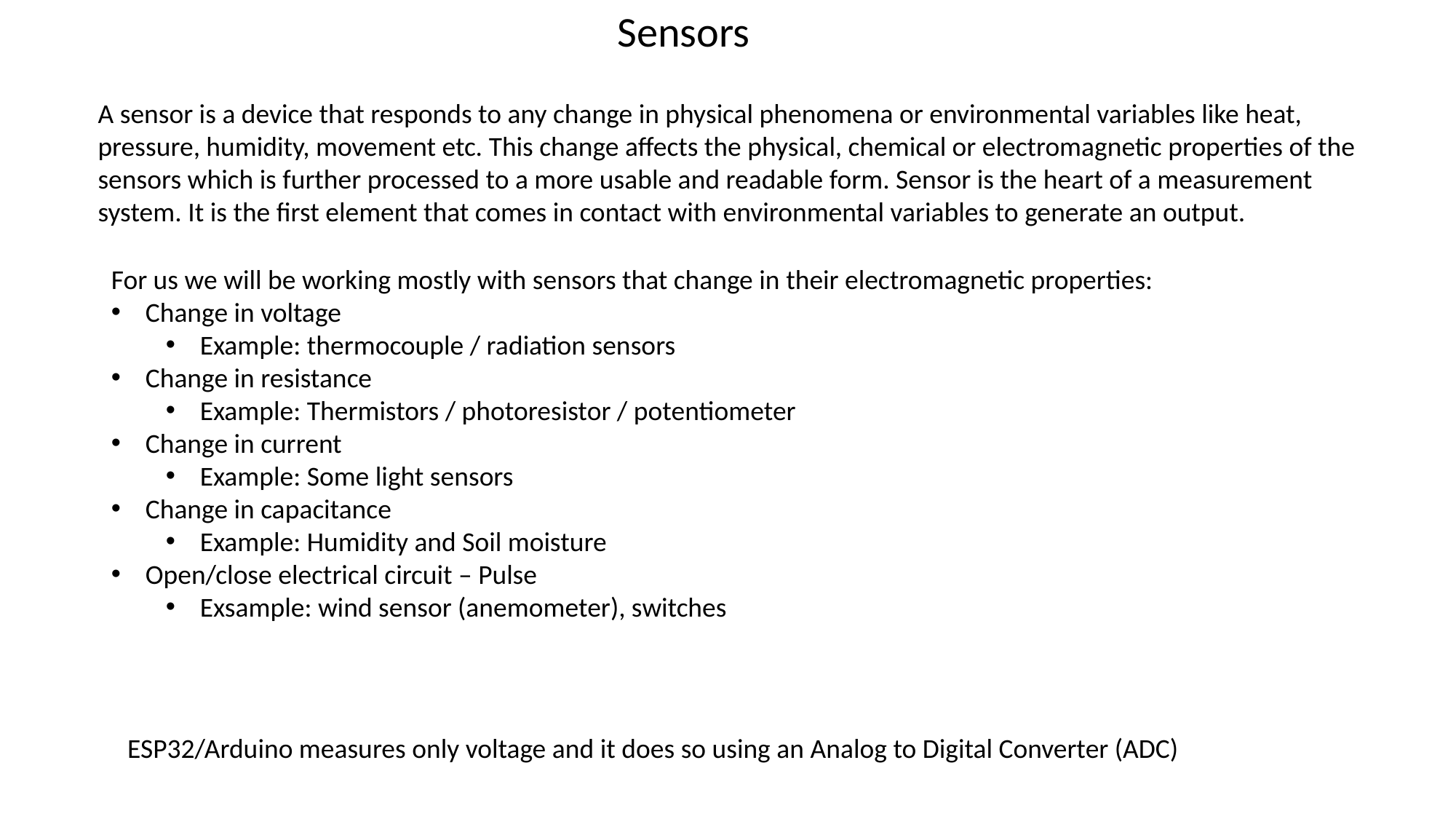

Sensors
A sensor is a device that responds to any change in physical phenomena or environmental variables like heat, pressure, humidity, movement etc. This change affects the physical, chemical or electromagnetic properties of the sensors which is further processed to a more usable and readable form. Sensor is the heart of a measurement system. It is the first element that comes in contact with environmental variables to generate an output.
For us we will be working mostly with sensors that change in their electromagnetic properties:
Change in voltage
Example: thermocouple / radiation sensors
Change in resistance
Example: Thermistors / photoresistor / potentiometer
Change in current
Example: Some light sensors
Change in capacitance
Example: Humidity and Soil moisture
Open/close electrical circuit – Pulse
Exsample: wind sensor (anemometer), switches
ESP32/Arduino measures only voltage and it does so using an Analog to Digital Converter (ADC)